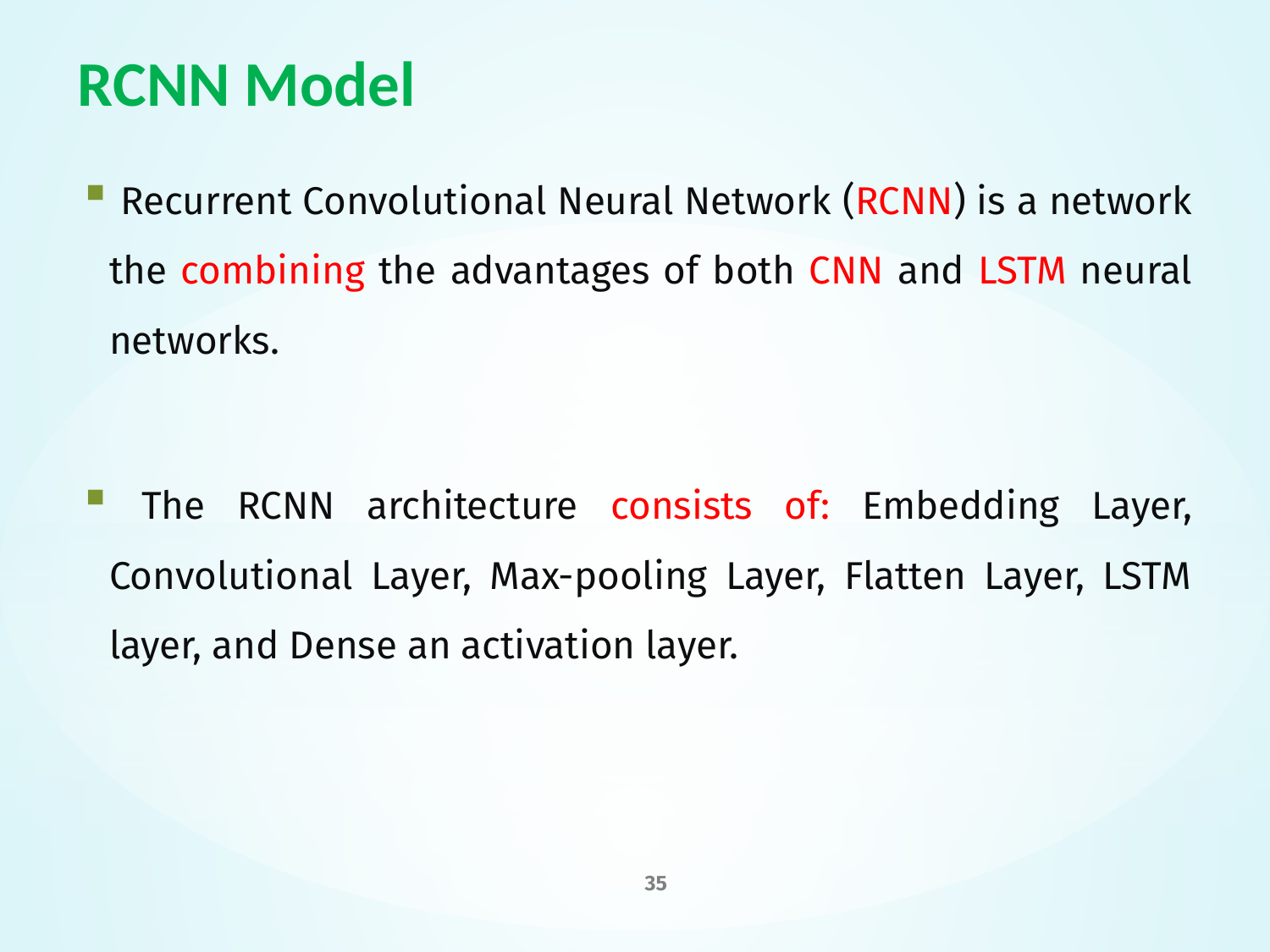

# RCNN Model
 Recurrent Convolutional Neural Network (RCNN) is a network the combining the advantages of both CNN and LSTM neural networks.

 The RCNN architecture consists of: Embedding Layer, Convolutional Layer, Max-pooling Layer, Flatten Layer, LSTM layer, and Dense an activation layer.

35